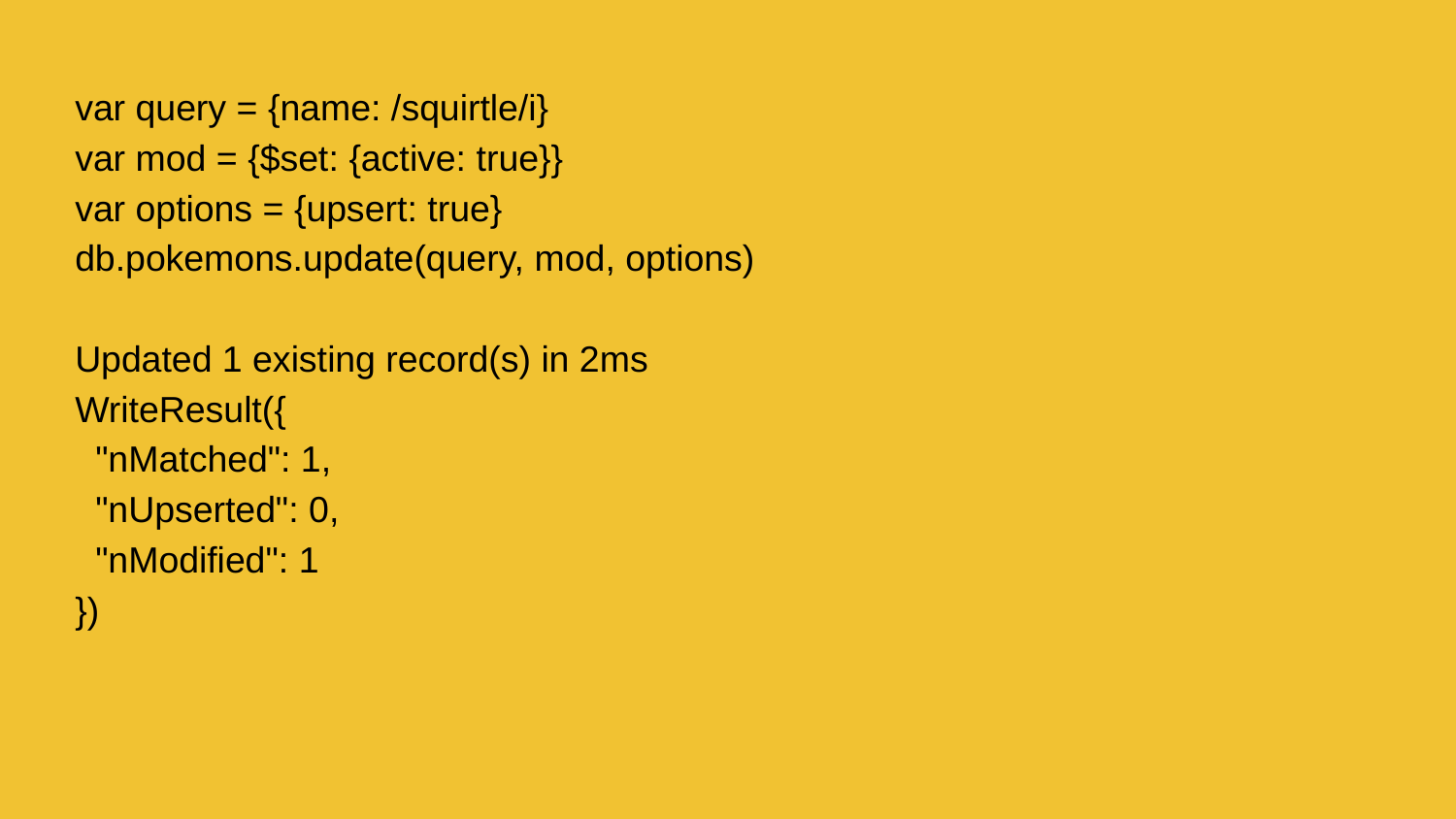

var query = {name: /squirtle/i}
var mod = {$set: {active: true}}
var options = {upsert: true}
db.pokemons.update(query, mod, options)

Updated 1 existing record(s) in 2ms
WriteResult({
  "nMatched": 1,
  "nUpserted": 0,
  "nModified": 1
})